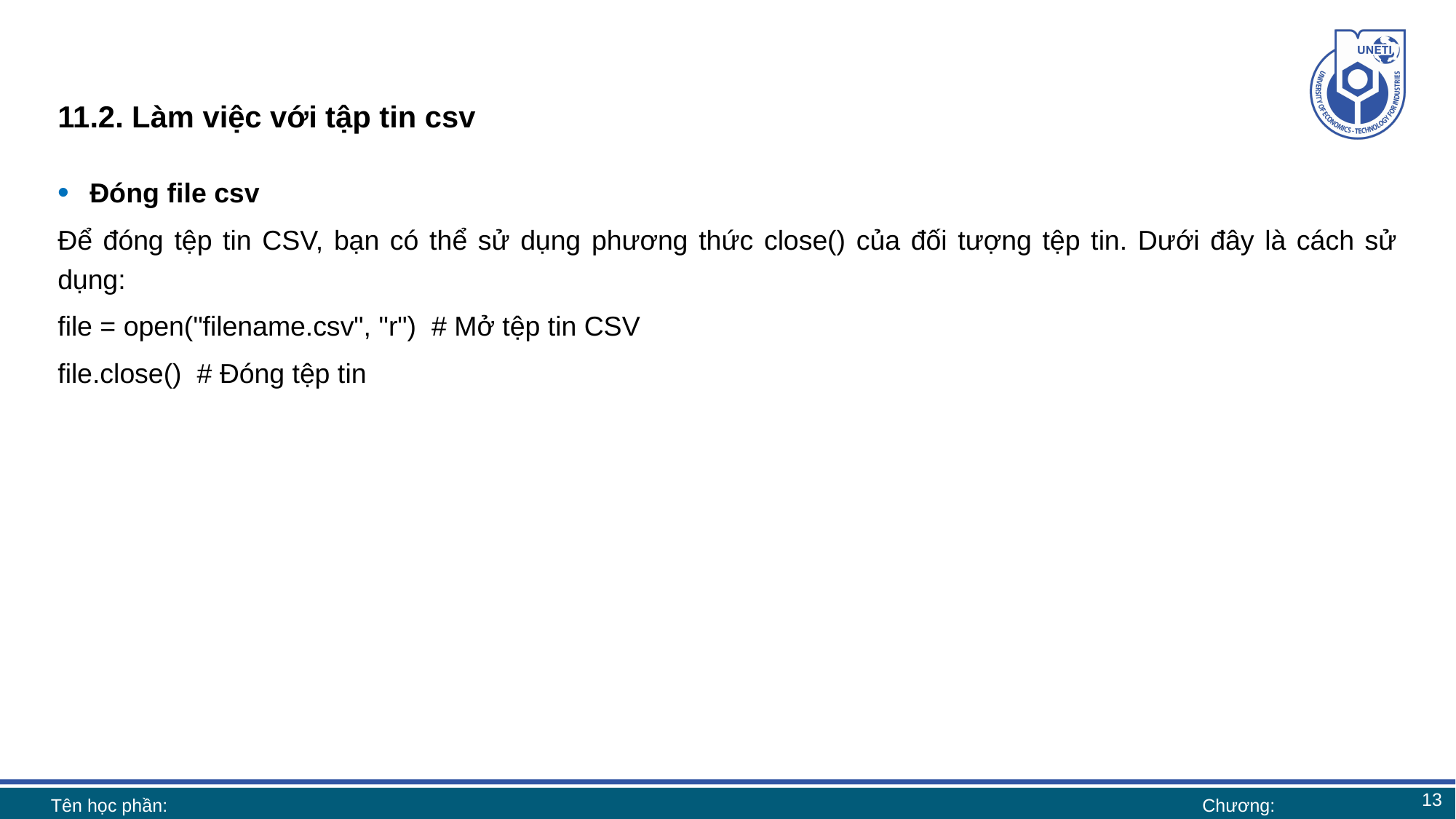

# 11.2. Làm việc với tập tin csv
Đóng file csv
Để đóng tệp tin CSV, bạn có thể sử dụng phương thức close() của đối tượng tệp tin. Dưới đây là cách sử dụng:
file = open("filename.csv", "r")  # Mở tệp tin CSV
file.close()  # Đóng tệp tin

13
Tên học phần:
Chương: